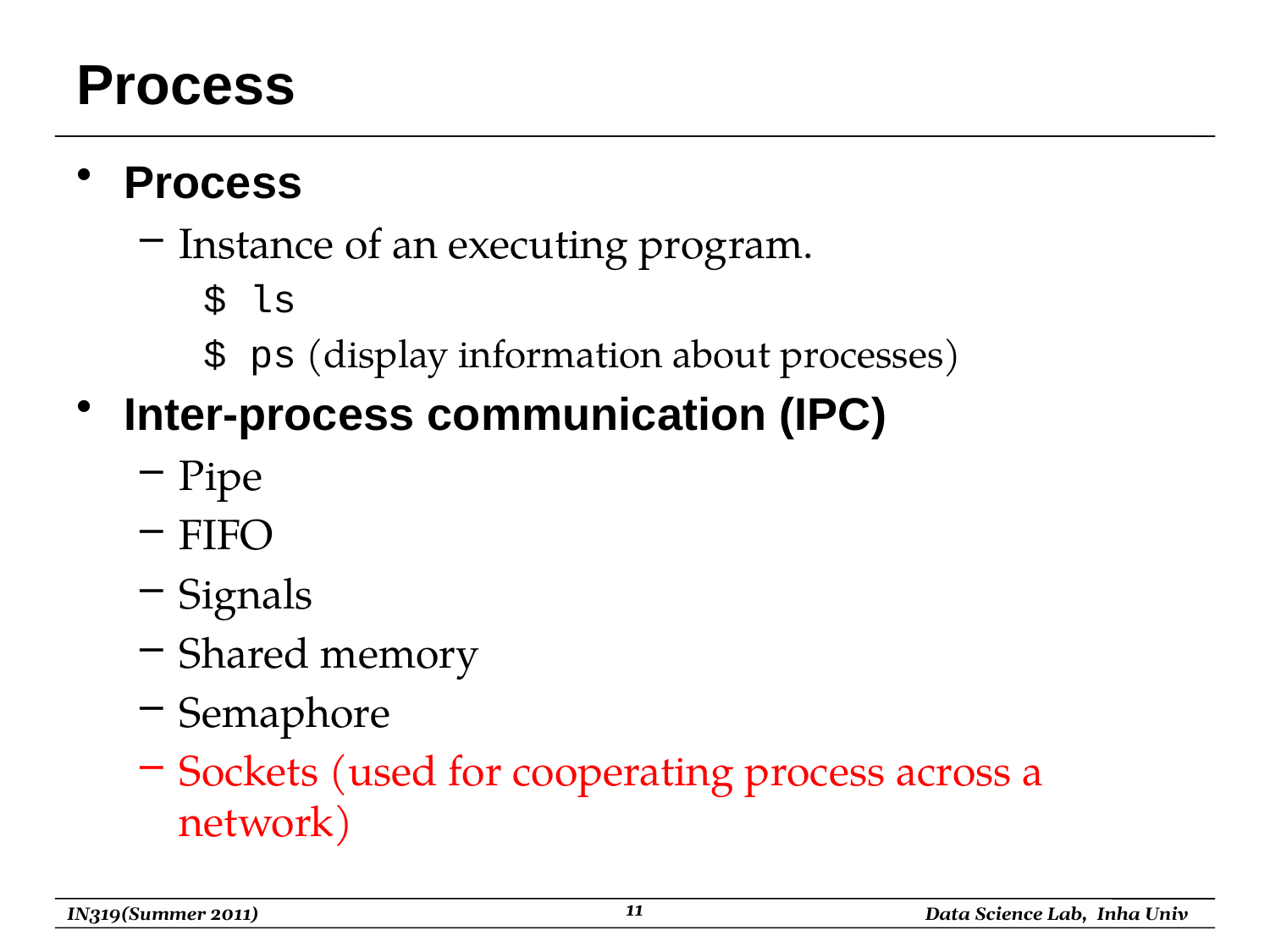

# Process
Process
Instance of an executing program.
$ ls
$ ps (display information about processes)
Inter-process communication (IPC)
Pipe
FIFO
Signals
Shared memory
Semaphore
Sockets (used for cooperating process across a network)

11